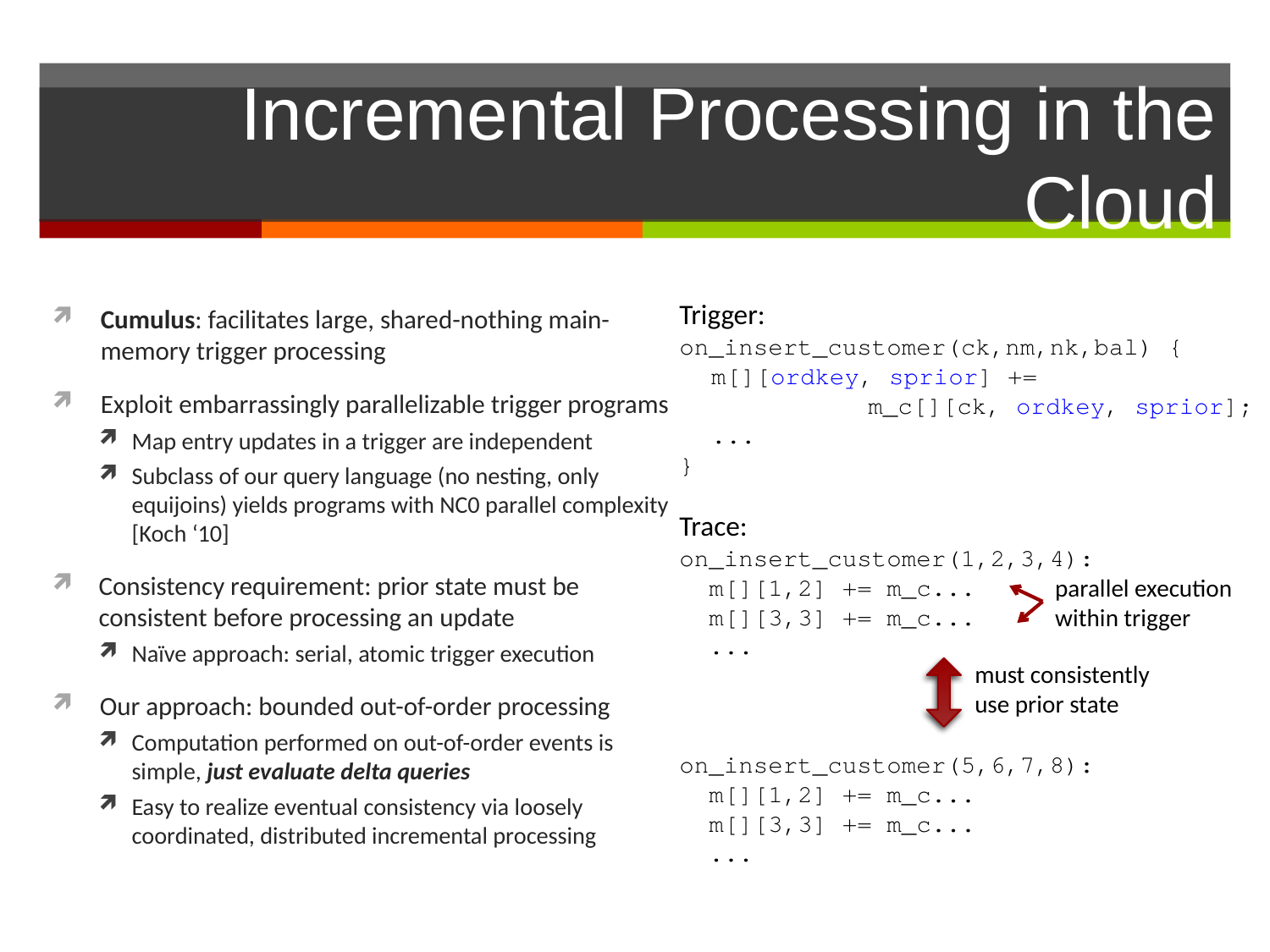

# Incremental Processing in the Cloud
Trigger:
on_insert_customer(ck,nm,nk,bal) {
m[][ordkey, sprior] +=
	  m_c[][ck, ordkey, sprior];
...
}

Trace:
on_insert_customer(1,2,3,4):
  m[][1,2] += m_c...
  m[][3,3] += m_c...
  ...

on_insert_customer(5,6,7,8):
  m[][1,2] += m_c...
  m[][3,3] += m_c...
  ...

Cumulus: facilitates large, shared-nothing main-memory trigger processing
Exploit embarrassingly parallelizable trigger programs
Map entry updates in a trigger are independent
Subclass of our query language (no nesting, only equijoins) yields programs with NC0 parallel complexity [Koch ‘10]
Consistency requirement: prior state must be consistent before processing an update
Naïve approach: serial, atomic trigger execution
Our approach: bounded out-of-order processing
Computation performed on out-of-order events is simple, just evaluate delta queries
Easy to realize eventual consistency via loosely coordinated, distributed incremental processing
parallel execution within trigger
must consistently use prior state